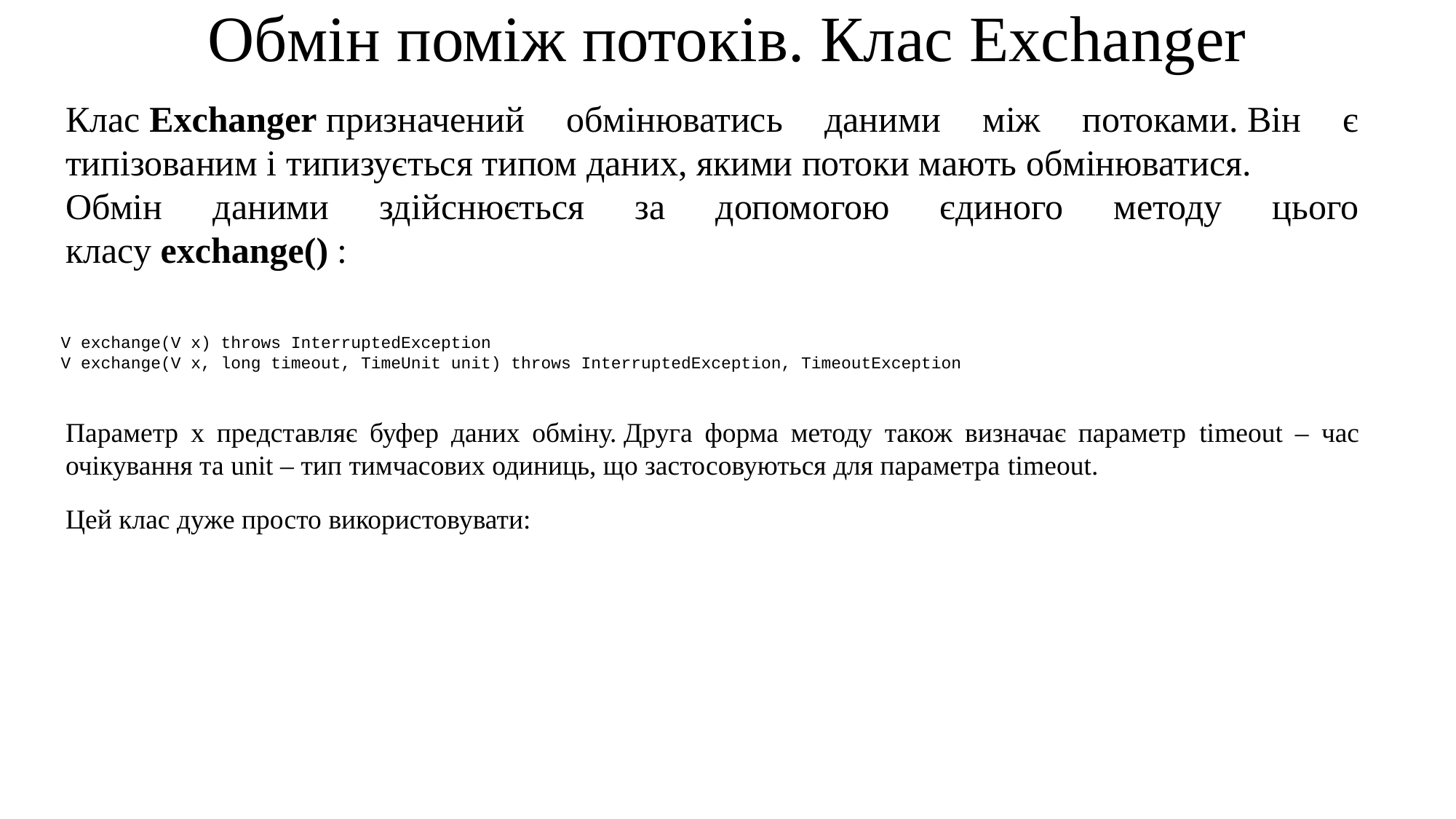

# Обмін поміж потоків. Клас Exchanger
Клас Exchanger призначений обмінюватись даними між потоками. Він є типізованим і типизується типом даних, якими потоки мають обмінюватися.
Обмін даними здійснюється за допомогою єдиного методу цього класу exchange() :
V exchange(V x) throws InterruptedException
V exchange(V x, long timeout, TimeUnit unit) throws InterruptedException, TimeoutException
Параметр x представляє буфер даних обміну. Друга форма методу також визначає параметр timeout – час очікування та unit – тип тимчасових одиниць, що застосовуються для параметра timeout.
Цей клас дуже просто використовувати: